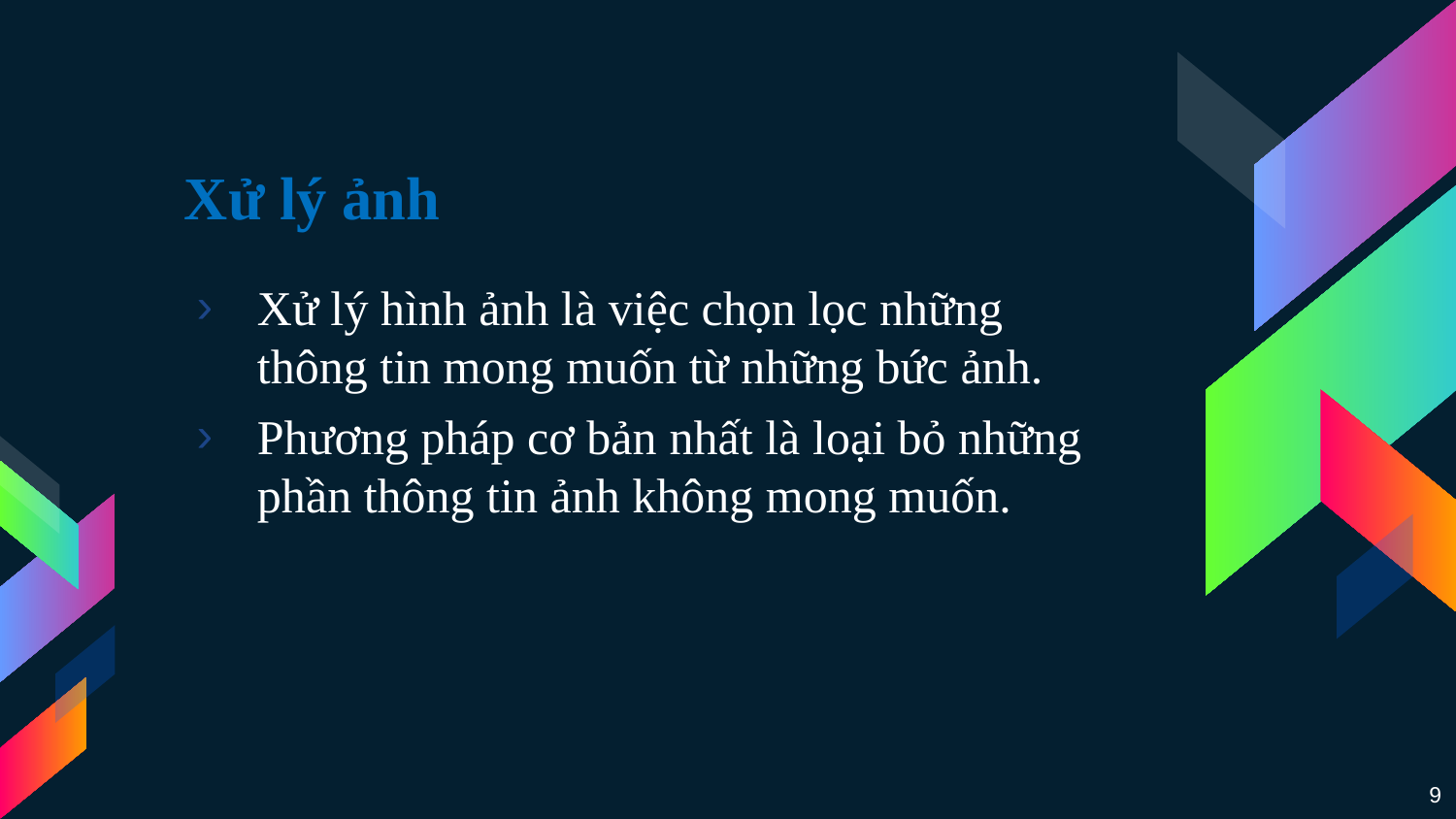

# Xử lý ảnh
Xử lý hình ảnh là việc chọn lọc những thông tin mong muốn từ những bức ảnh.
Phương pháp cơ bản nhất là loại bỏ những phần thông tin ảnh không mong muốn.
9